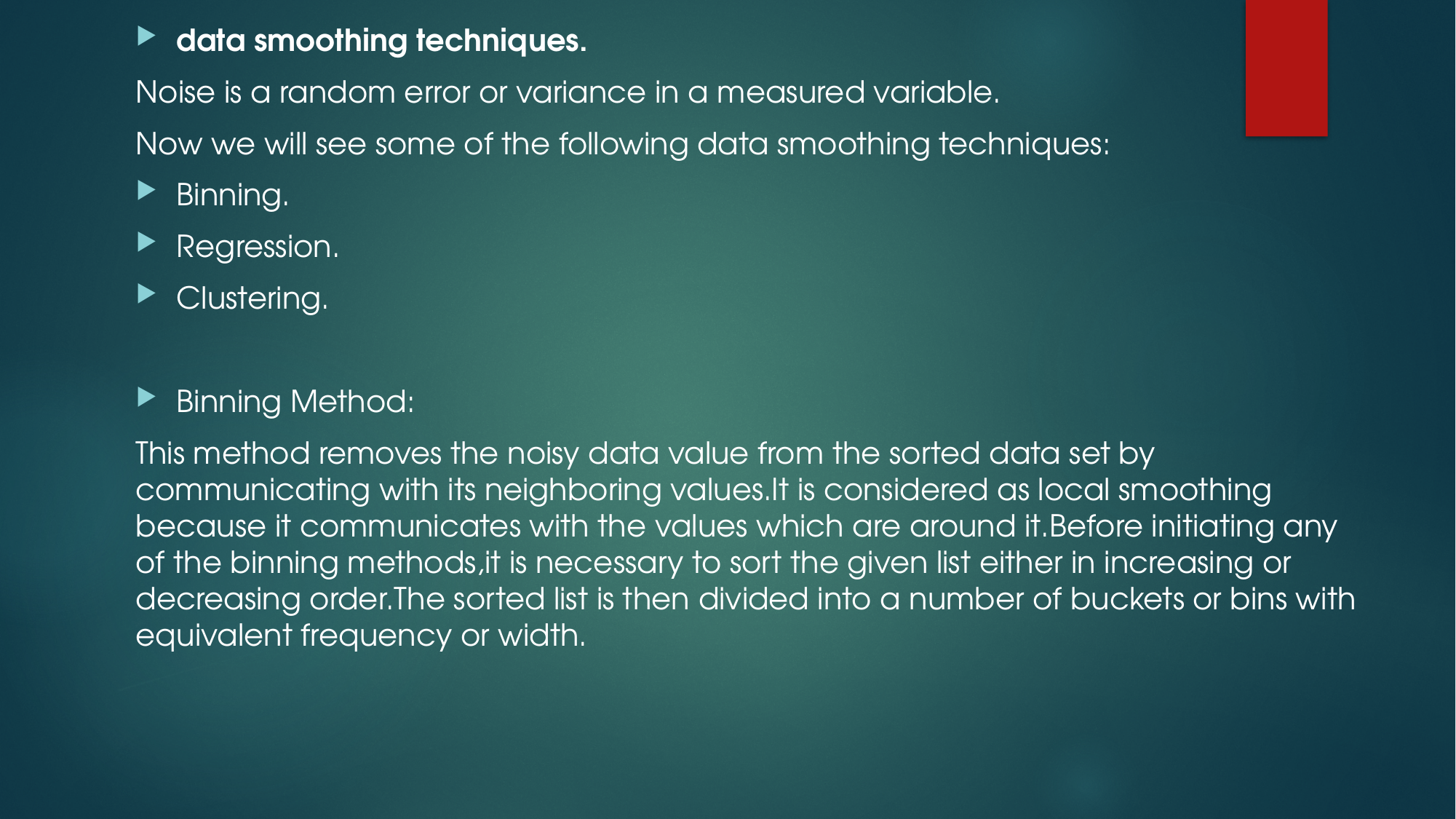

data smoothing techniques.
Noise is a random error or variance in a measured variable.
Now we will see some of the following data smoothing techniques:
Binning.
Regression.
Clustering.

Binning Method:
This method removes the noisy data value from the sorted data set by communicating with its neighboring values.It is considered as local smoothing because it communicates with the values which are around it.Before initiating any of the binning methods,it is necessary to sort the given list either in increasing or decreasing order.The sorted list is then divided into a number of buckets or bins with equivalent frequency or width.